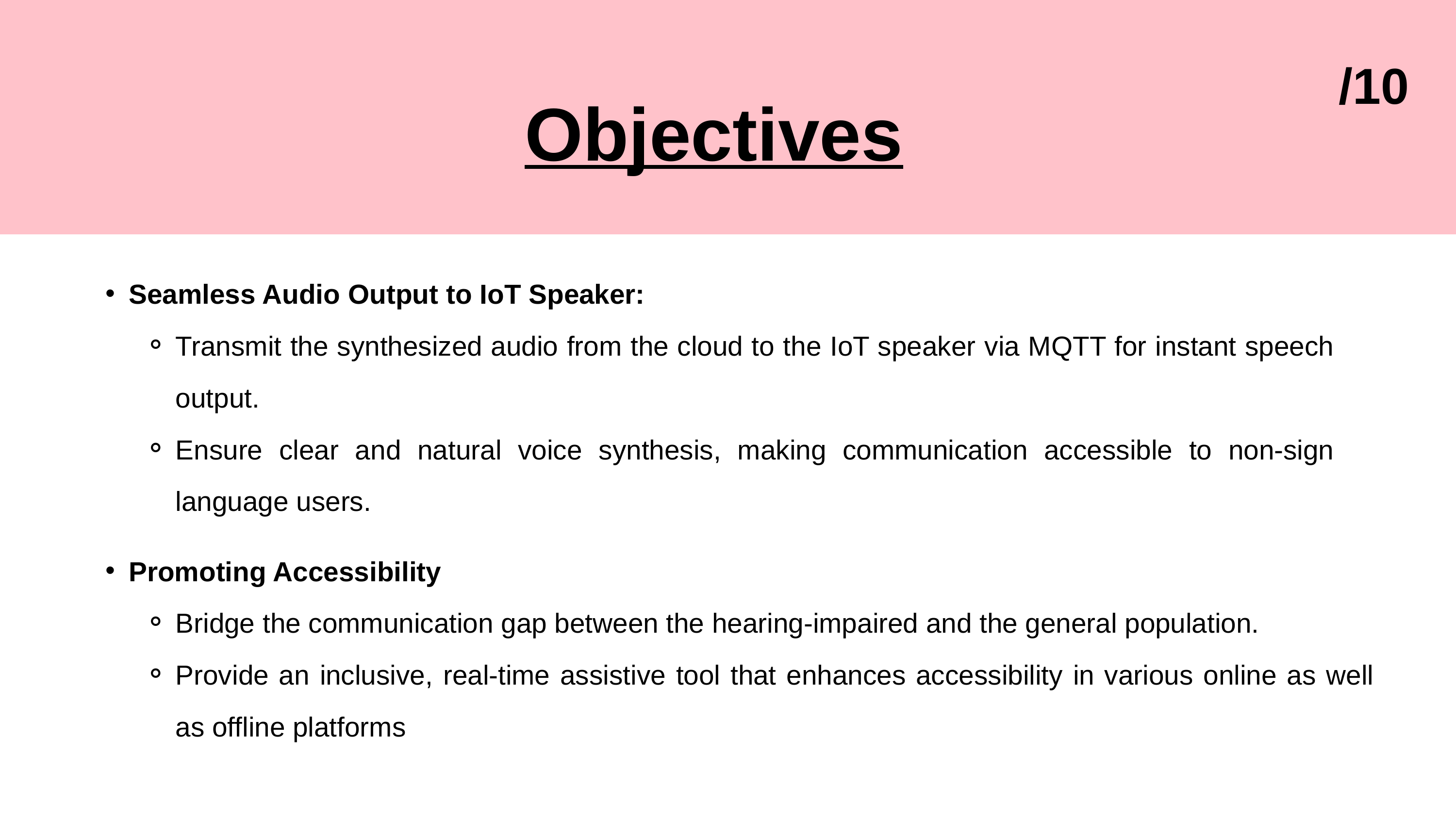

/10
 Objectives
Seamless Audio Output to IoT Speaker:
Transmit the synthesized audio from the cloud to the IoT speaker via MQTT for instant speech output.
Ensure clear and natural voice synthesis, making communication accessible to non-sign language users.
Promoting Accessibility
Bridge the communication gap between the hearing-impaired and the general population.
Provide an inclusive, real-time assistive tool that enhances accessibility in various online as well as offline platforms